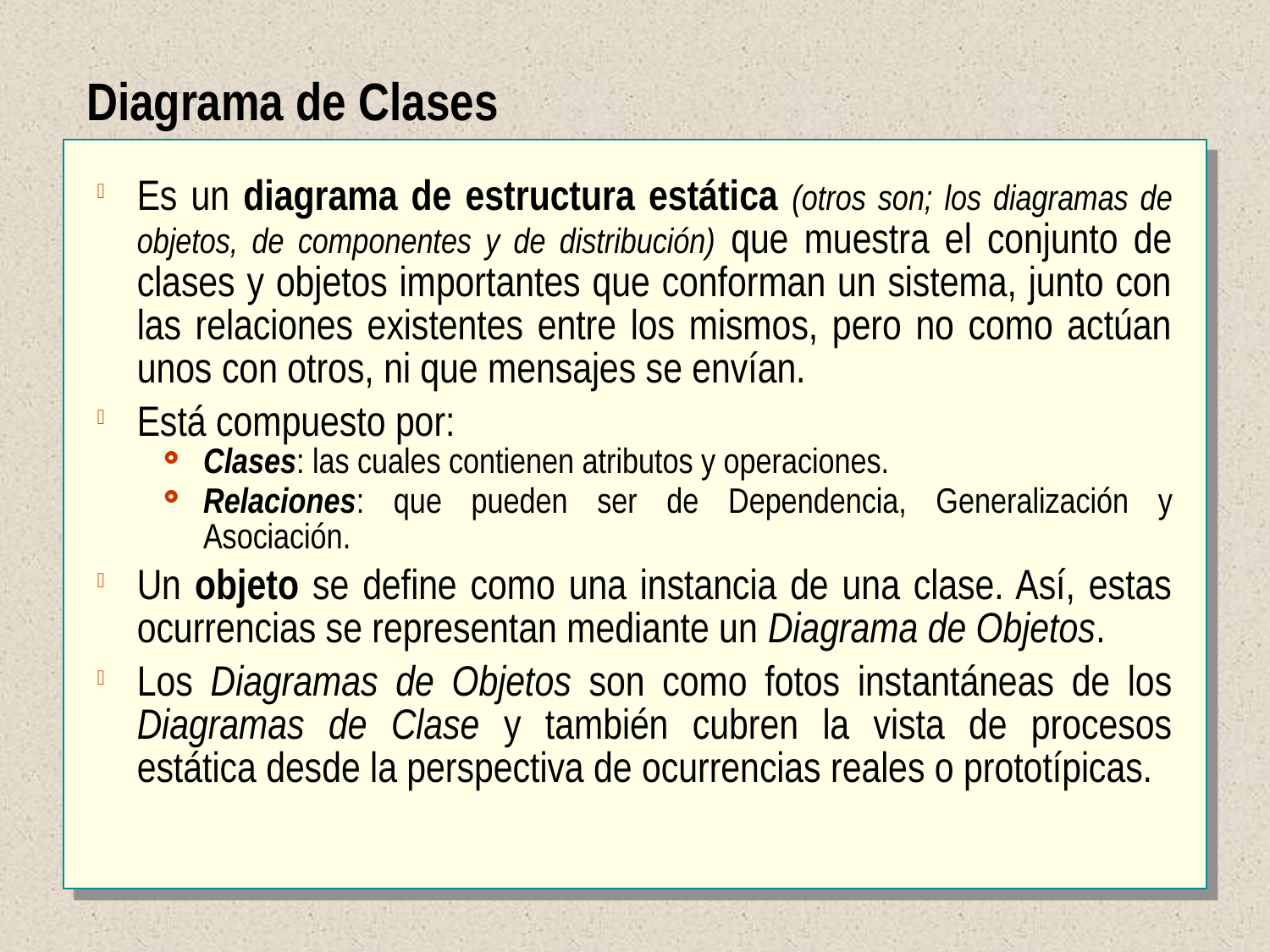

Diagrama de Clases
Es un diagrama de estructura estática (otros son; los diagramas de objetos, de componentes y de distribución) que muestra el conjunto de clases y objetos importantes que conforman un sistema, junto con las relaciones existentes entre los mismos, pero no como actúan unos con otros, ni que mensajes se envían.
Está compuesto por:
Clases: las cuales contienen atributos y operaciones.
Relaciones: que pueden ser de Dependencia, Generalización y Asociación.
Un objeto se define como una instancia de una clase. Así, estas ocurrencias se representan mediante un Diagrama de Objetos.
Los Diagramas de Objetos son como fotos instantáneas de los Diagramas de Clase y también cubren la vista de procesos estática desde la perspectiva de ocurrencias reales o prototípicas.